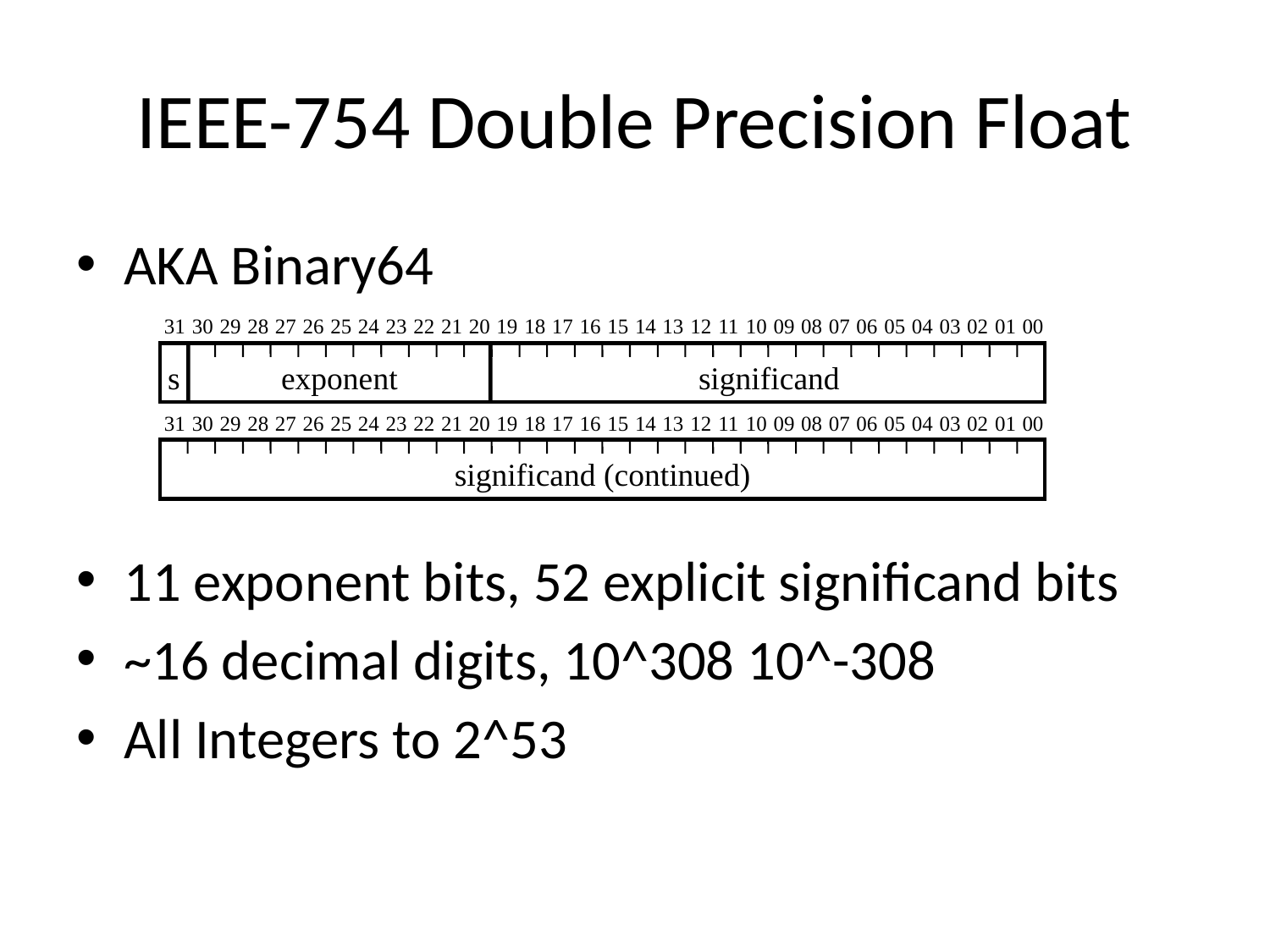

# IEEE-754 Double Precision Float
AKA Binary64

11 exponent bits, 52 explicit significand bits
~16 decimal digits, 10^308 10^-308
All Integers to 2^53

31
30
29
28
27
26
25
24
23
22
21
20
19
18
17
16
15
14
13
12
11
10
09
08
07
06
05
04
03
02
01
00

s
exponent
significand
31
30
29
28
27
26
25
24
23
22
21
20
19
18
17
16
15
14
13
12
11
10
09
08
07
06
05
04
03
02
01
00

significand (continued)